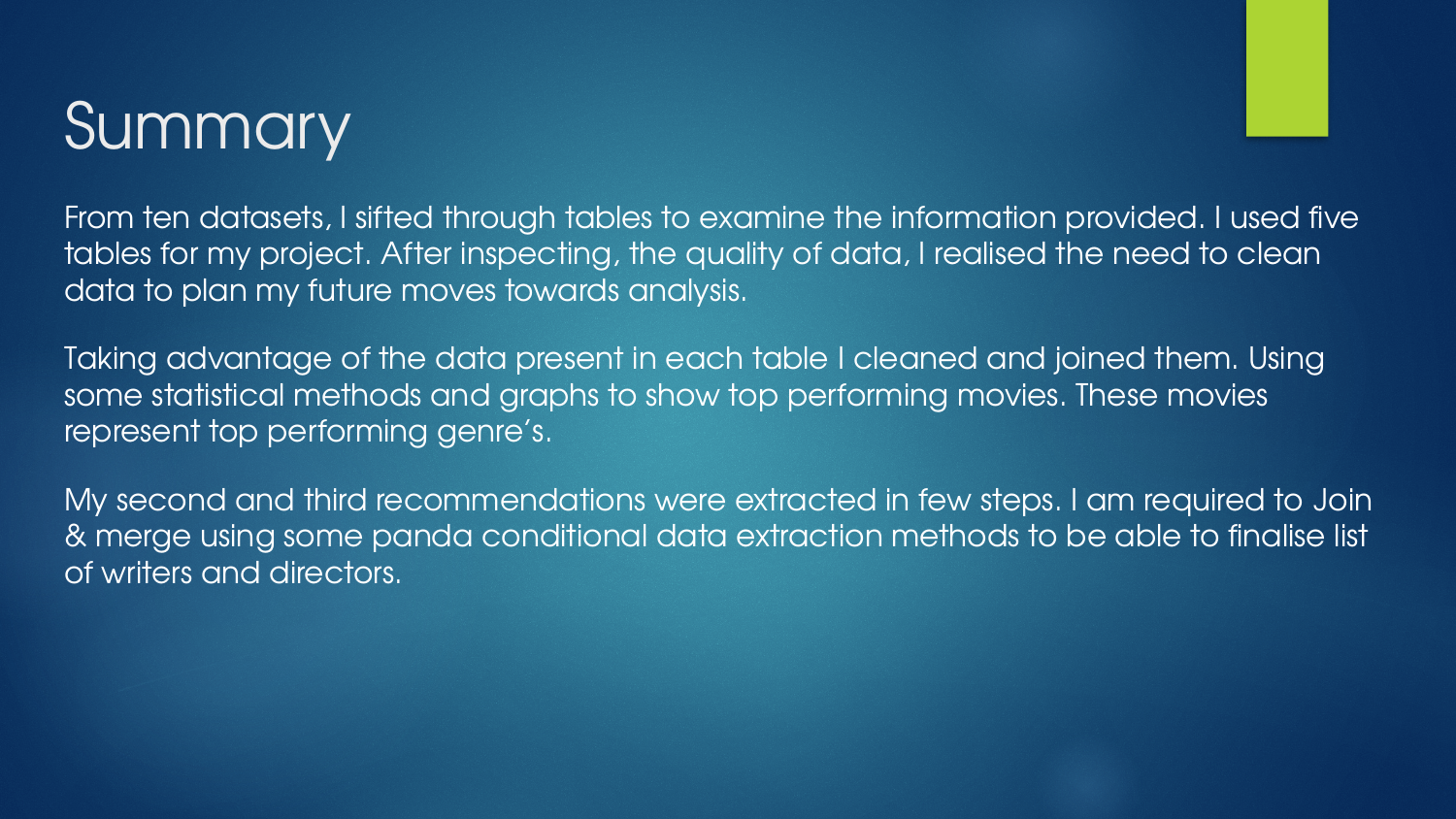

# Summary
From ten datasets, I sifted through tables to examine the information provided. I used five tables for my project. After inspecting, the quality of data, I realised the need to clean data to plan my future moves towards analysis.
Taking advantage of the data present in each table I cleaned and joined them. Using some statistical methods and graphs to show top performing movies. These movies represent top performing genre’s.
My second and third recommendations were extracted in few steps. I am required to Join & merge using some panda conditional data extraction methods to be able to finalise list of writers and directors.